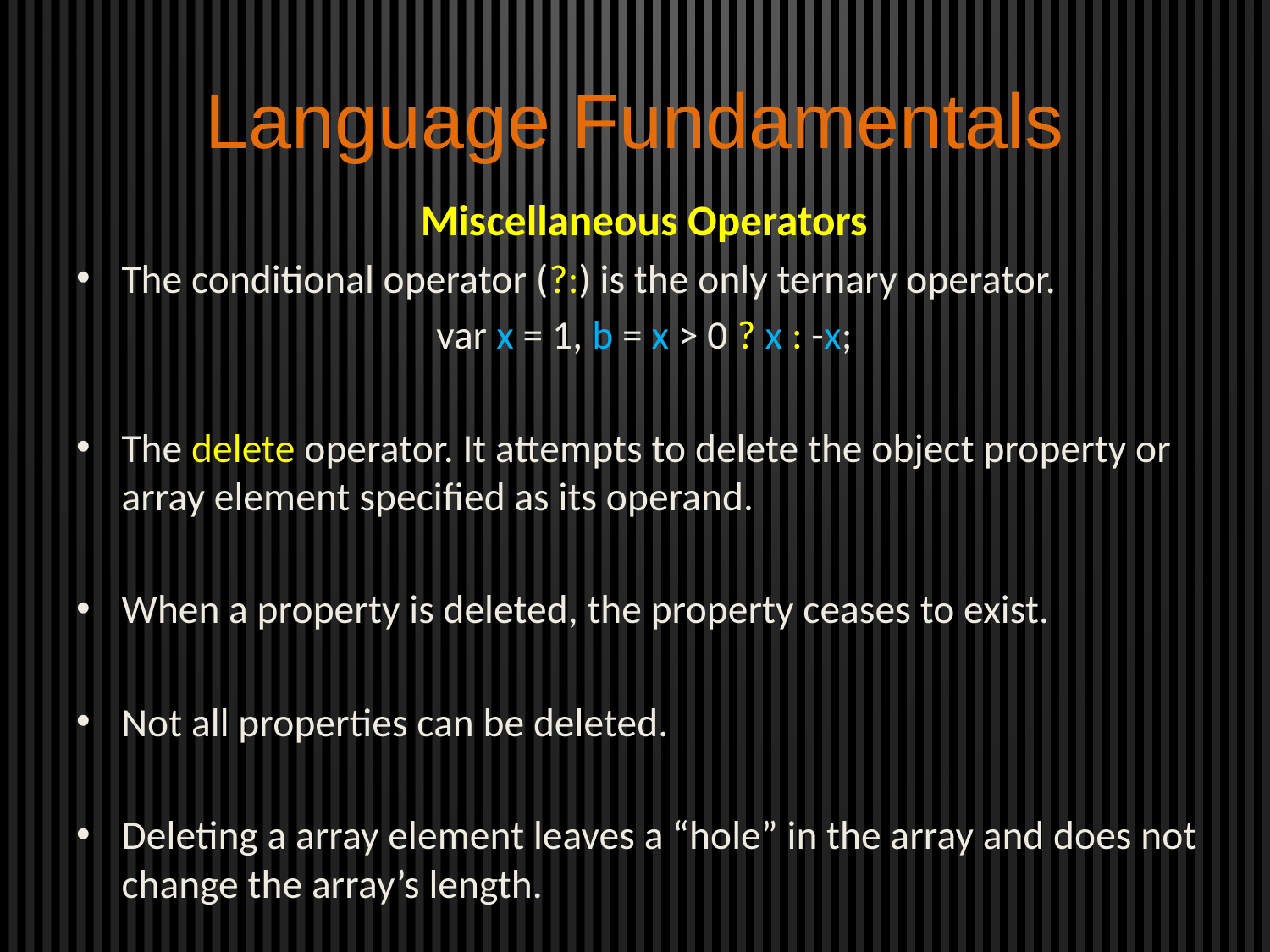

Language Fundamentals
Miscellaneous Operators
The conditional operator (?:) is the only ternary operator.
var x = 1, b = x > 0 ? x : -x;

The delete operator. It attempts to delete the object property or array element specified as its operand.

When a property is deleted, the property ceases to exist.

Not all properties can be deleted.

Deleting a array element leaves a “hole” in the array and does not change the array’s length.